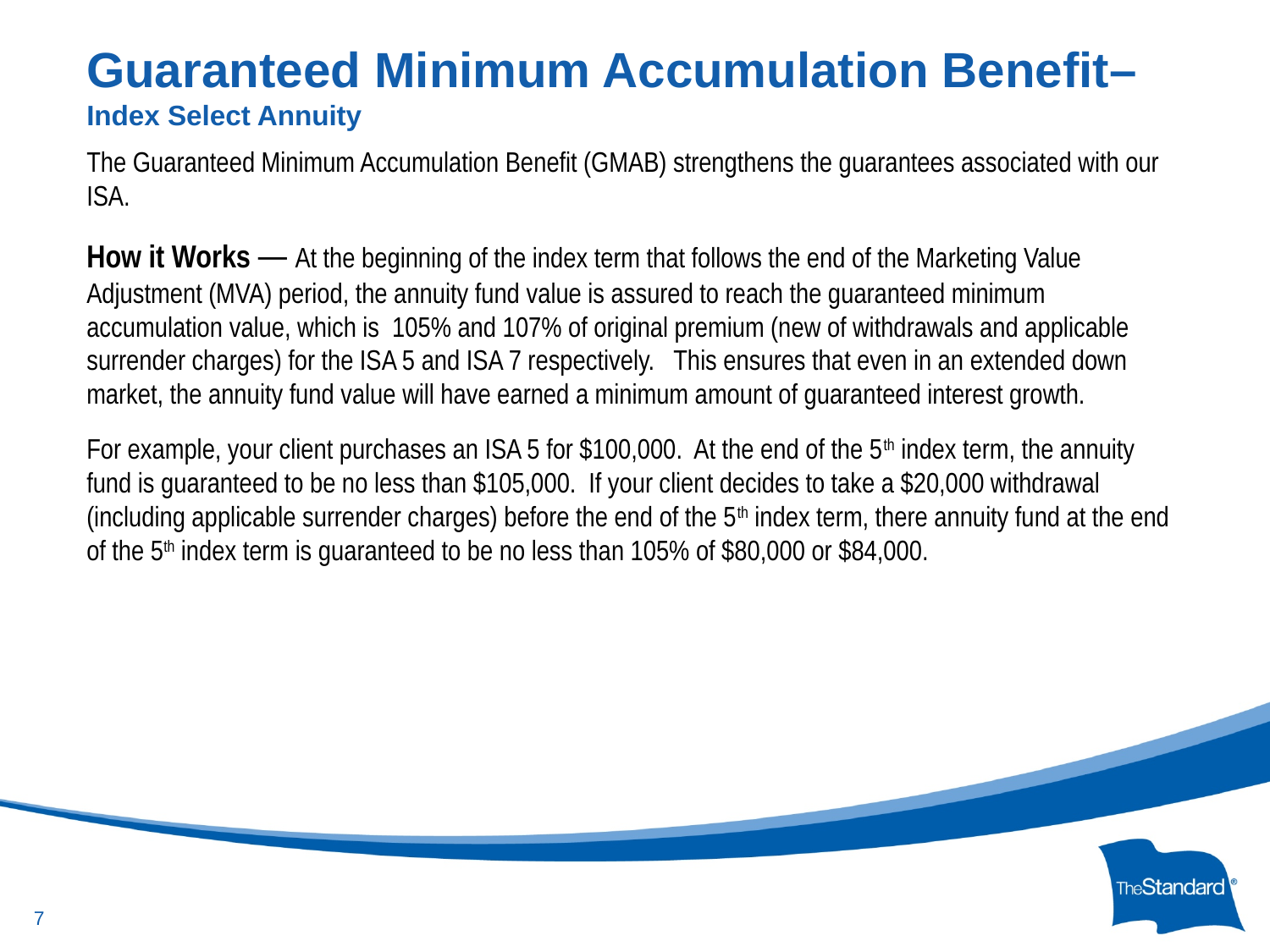

# Guaranteed Minimum Accumulation Benefit– Index Select Annuity
The Guaranteed Minimum Accumulation Benefit (GMAB) strengthens the guarantees associated with our ISA.
How it Works — At the beginning of the index term that follows the end of the Marketing Value Adjustment (MVA) period, the annuity fund value is assured to reach the guaranteed minimum accumulation value, which is  105% and 107% of original premium (new of withdrawals and applicable surrender charges) for the ISA 5 and ISA 7 respectively.   This ensures that even in an extended down market, the annuity fund value will have earned a minimum amount of guaranteed interest growth.
For example, your client purchases an ISA 5 for $100,000.  At the end of the 5th index term, the annuity fund is guaranteed to be no less than $105,000.  If your client decides to take a $20,000 withdrawal  (including applicable surrender charges) before the end of the 5th index term, there annuity fund at the end of the 5th index term is guaranteed to be no less than 105% of $80,000 or $84,000.

7